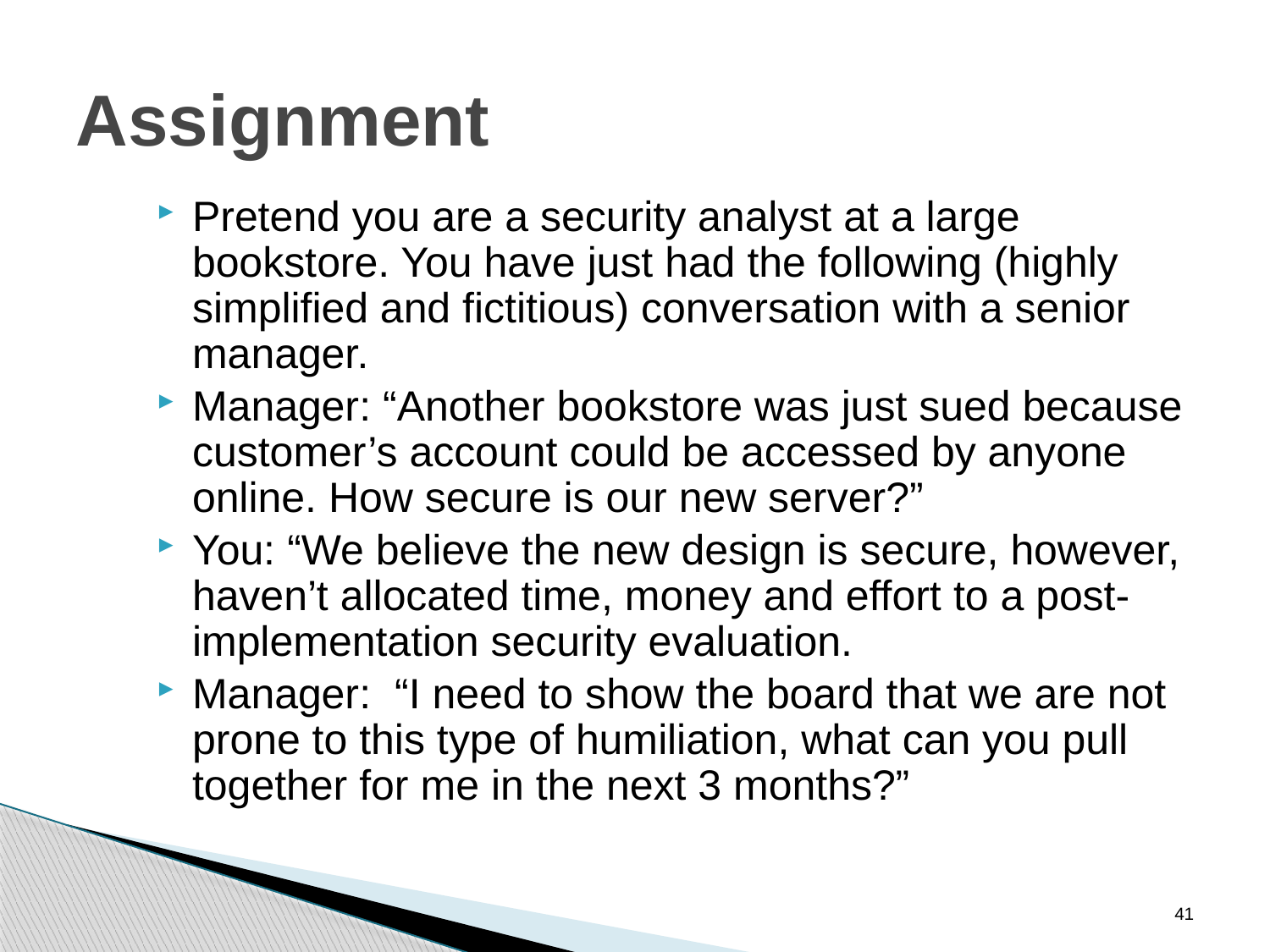

# Assignment
Pretend you are a security analyst at a large bookstore. You have just had the following (highly simplified and fictitious) conversation with a senior manager.
Manager: “Another bookstore was just sued because customer’s account could be accessed by anyone online. How secure is our new server?”
You: “We believe the new design is secure, however, haven’t allocated time, money and effort to a post-implementation security evaluation.
Manager:  “I need to show the board that we are not prone to this type of humiliation, what can you pull together for me in the next 3 months?”
41